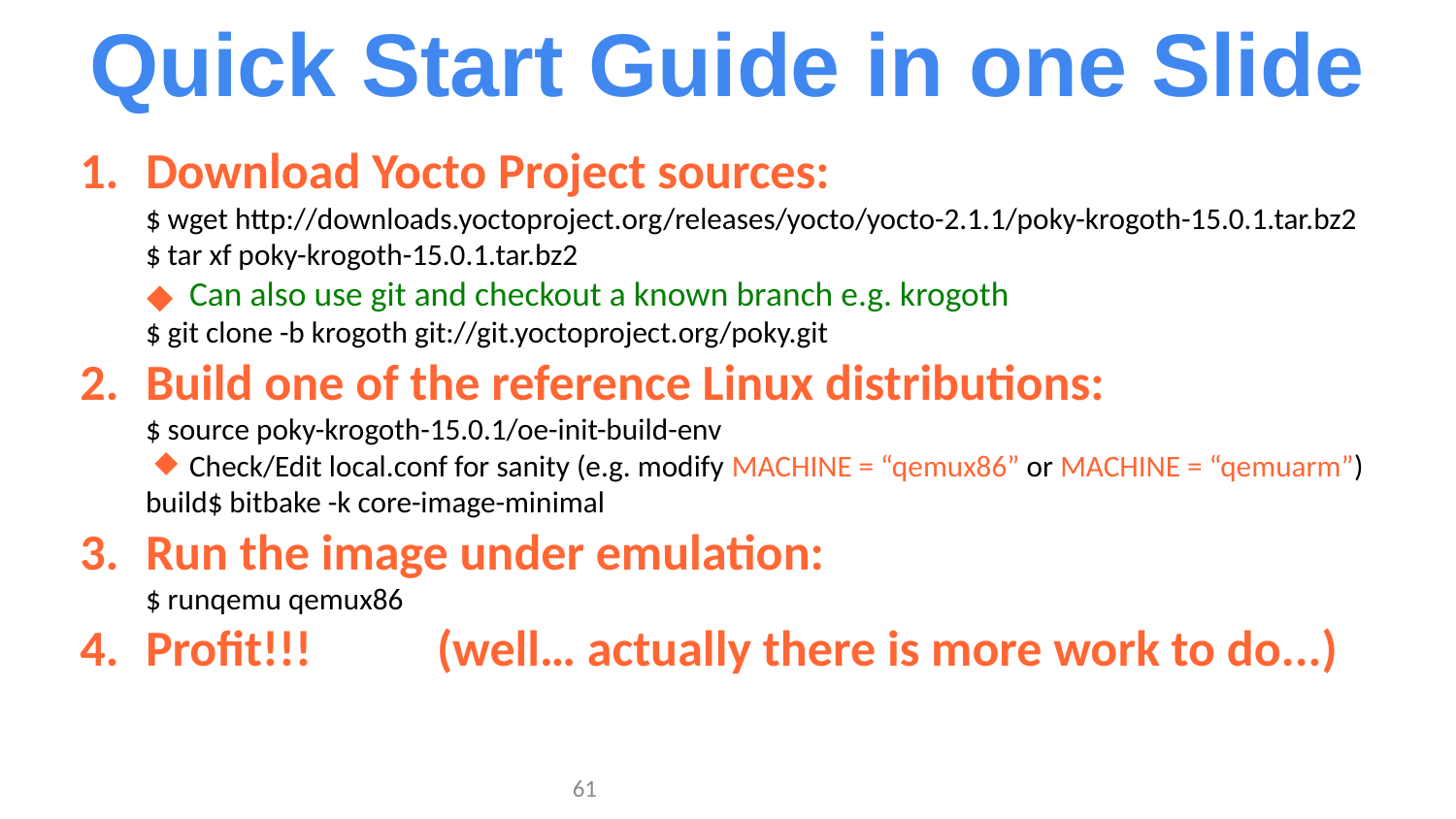

Quick Start Guide in one Slide
Download Yocto Project sources:
$ wget http://downloads.yoctoproject.org/releases/yocto/yocto-2.1.1/poky-krogoth-15.0.1.tar.bz2
$ tar xf poky-krogoth-15.0.1.tar.bz2
Can also use git and checkout a known branch e.g. krogoth
$ git clone -b krogoth git://git.yoctoproject.org/poky.git
Build one of the reference Linux distributions:
$ source poky-krogoth-15.0.1/oe-init-build-env
Check/Edit local.conf for sanity (e.g. modify MACHINE = “qemux86” or MACHINE = “qemuarm”)
build$ bitbake -k core-image-minimal
Run the image under emulation:
$ runqemu qemux86
Profit!!!	(well… actually there is more work to do...)
61